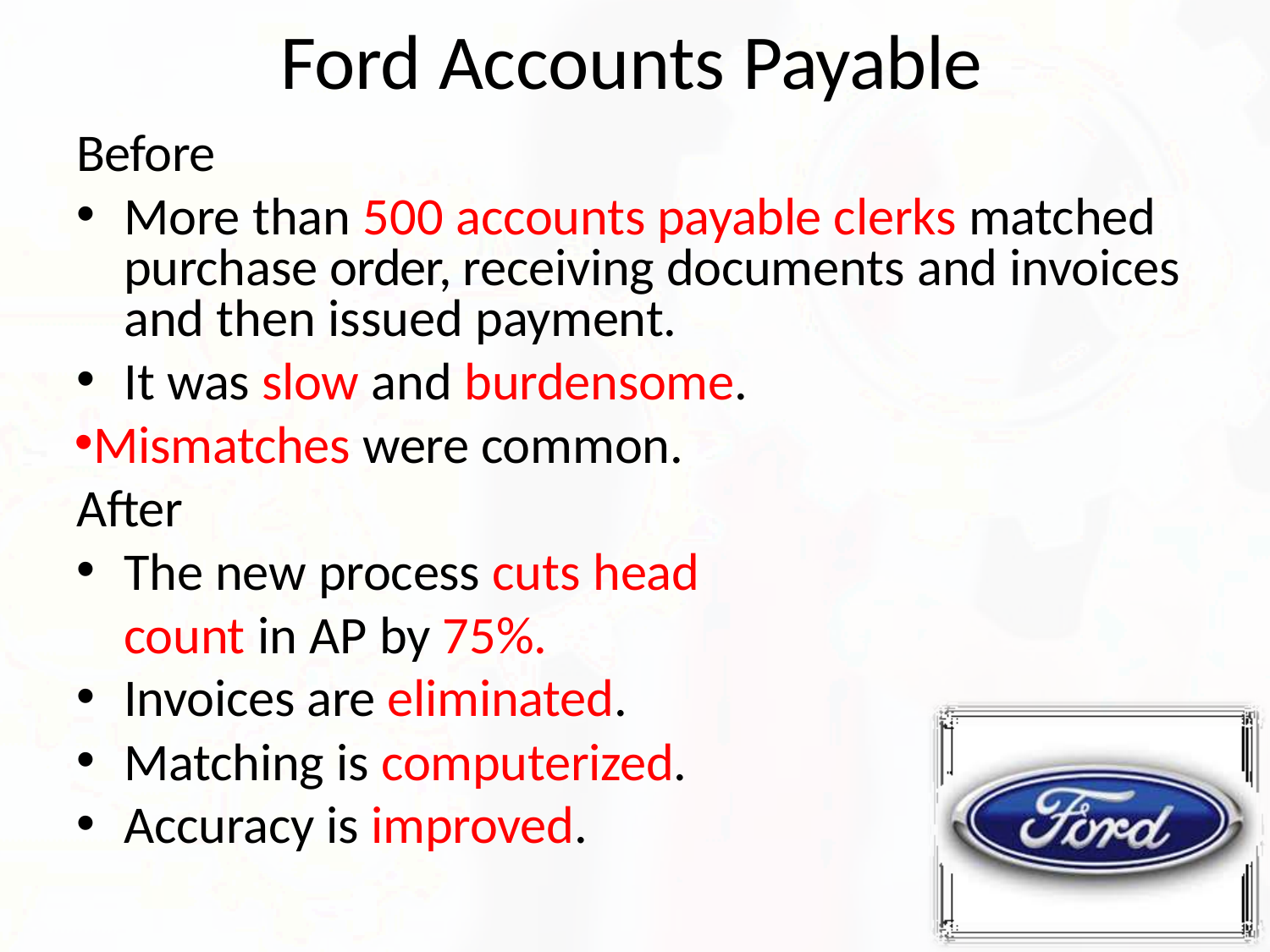

# Ford Accounts Payable
Before
More than 500 accounts payable clerks matched  purchase order, receiving documents and invoices  and then issued payment.
It was slow and burdensome.
Mismatches were common.  After
The new process cuts head count in AP by 75%.
Invoices are eliminated.
Matching is computerized.
Accuracy is improved.